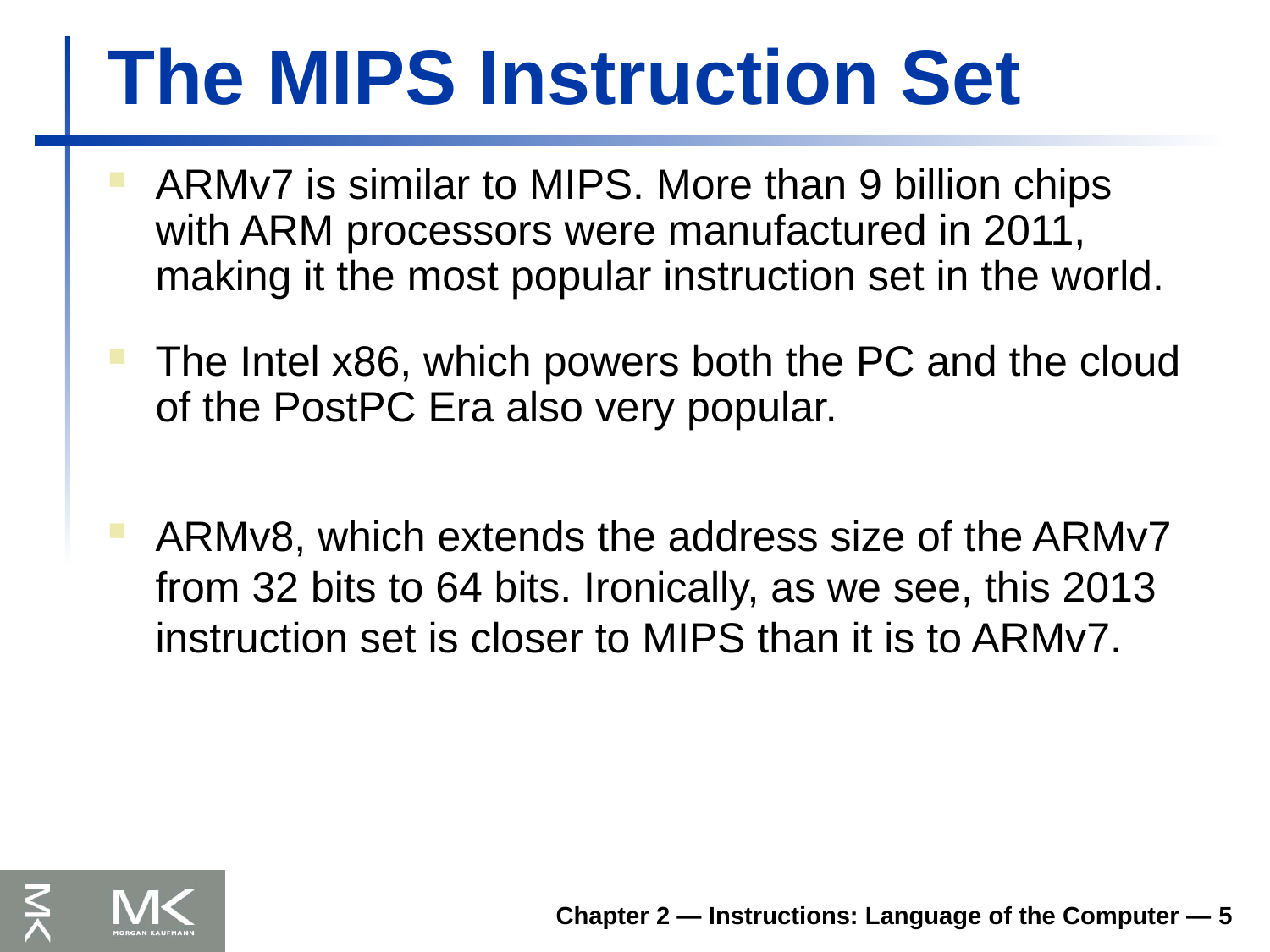

# The MIPS Instruction Set
ARMv7 is similar to MIPS. More than 9 billion chips with ARM processors were manufactured in 2011, making it the most popular instruction set in the world.

The Intel x86, which powers both the PC and the cloud of the PostPC Era also very popular.

ARMv8, which extends the address size of the ARMv7 from 32 bits to 64 bits. Ironically, as we see, this 2013 instruction set is closer to MIPS than it is to ARMv7.
Chapter 2 — Instructions: Language of the Computer — 5